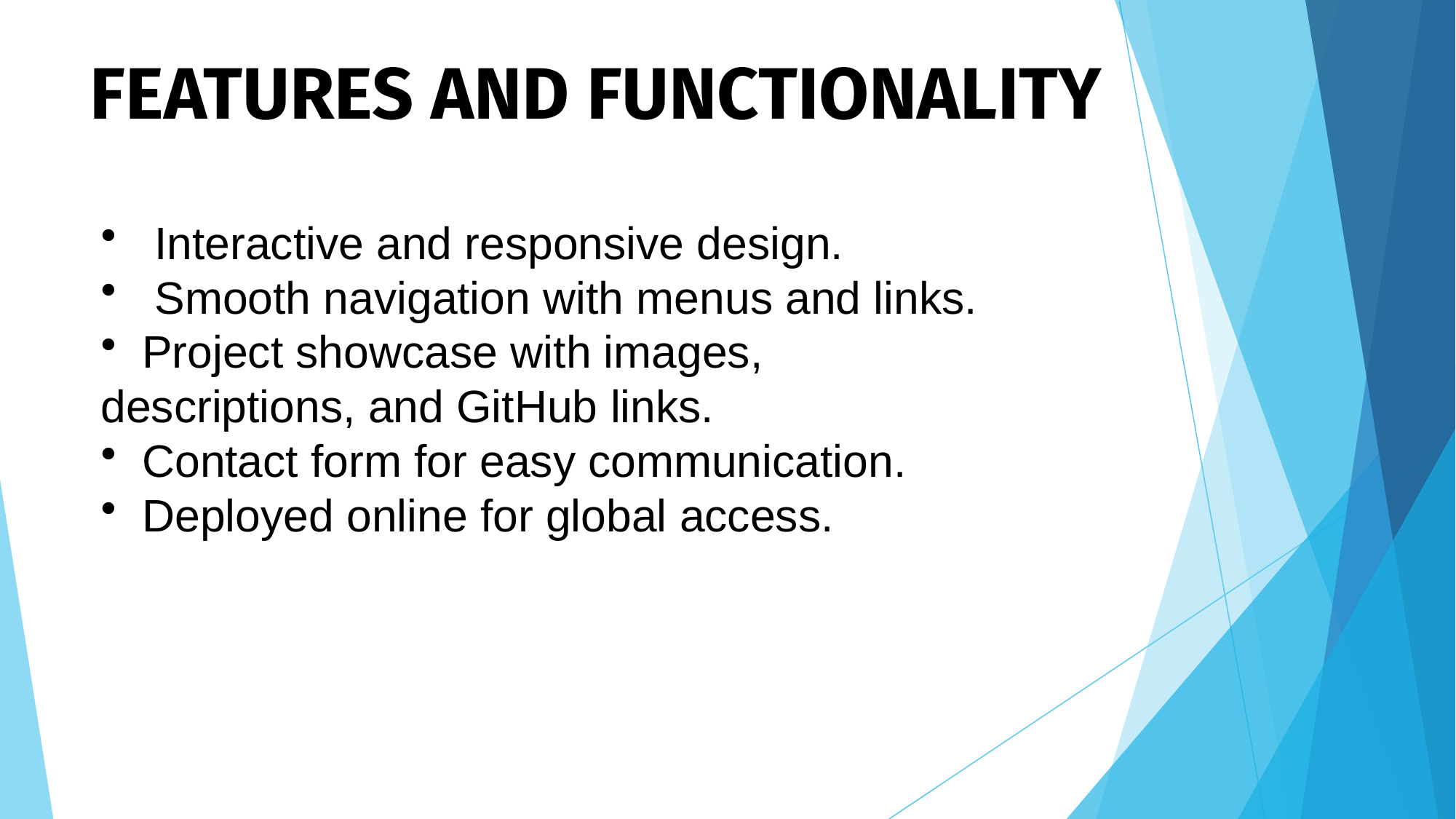

# FEATURES AND FUNCTIONALITY
   Interactive and responsive design.
   Smooth navigation with menus and links.
  Project showcase with images,                    descriptions, and GitHub links.
  Contact form for easy communication.
  Deployed online for global access.